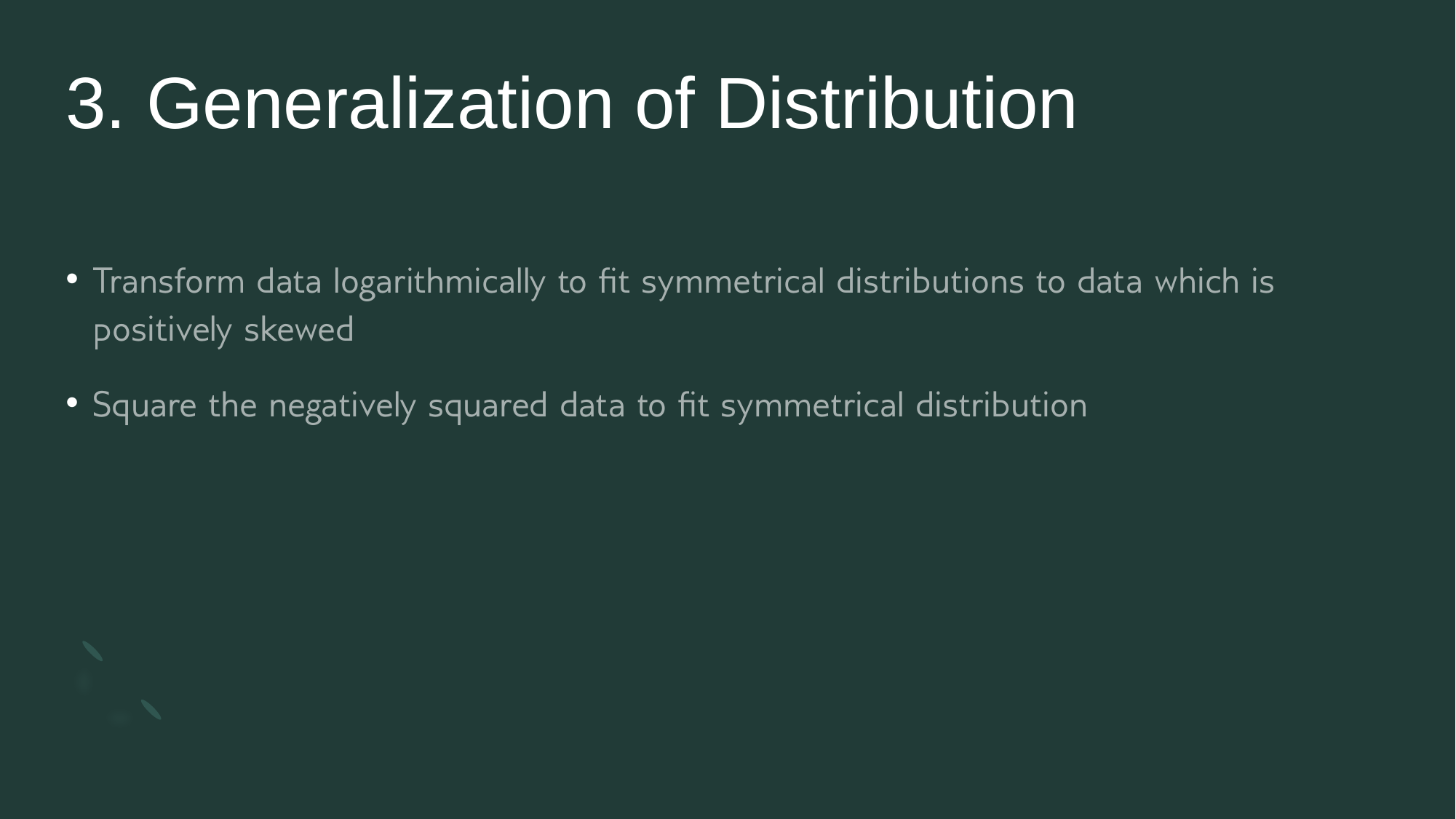

# 3. Generalization of Distribution
Transform data logarithmically to fit symmetrical distributions to data which is positively skewed
Square the negatively squared data to fit symmetrical distribution